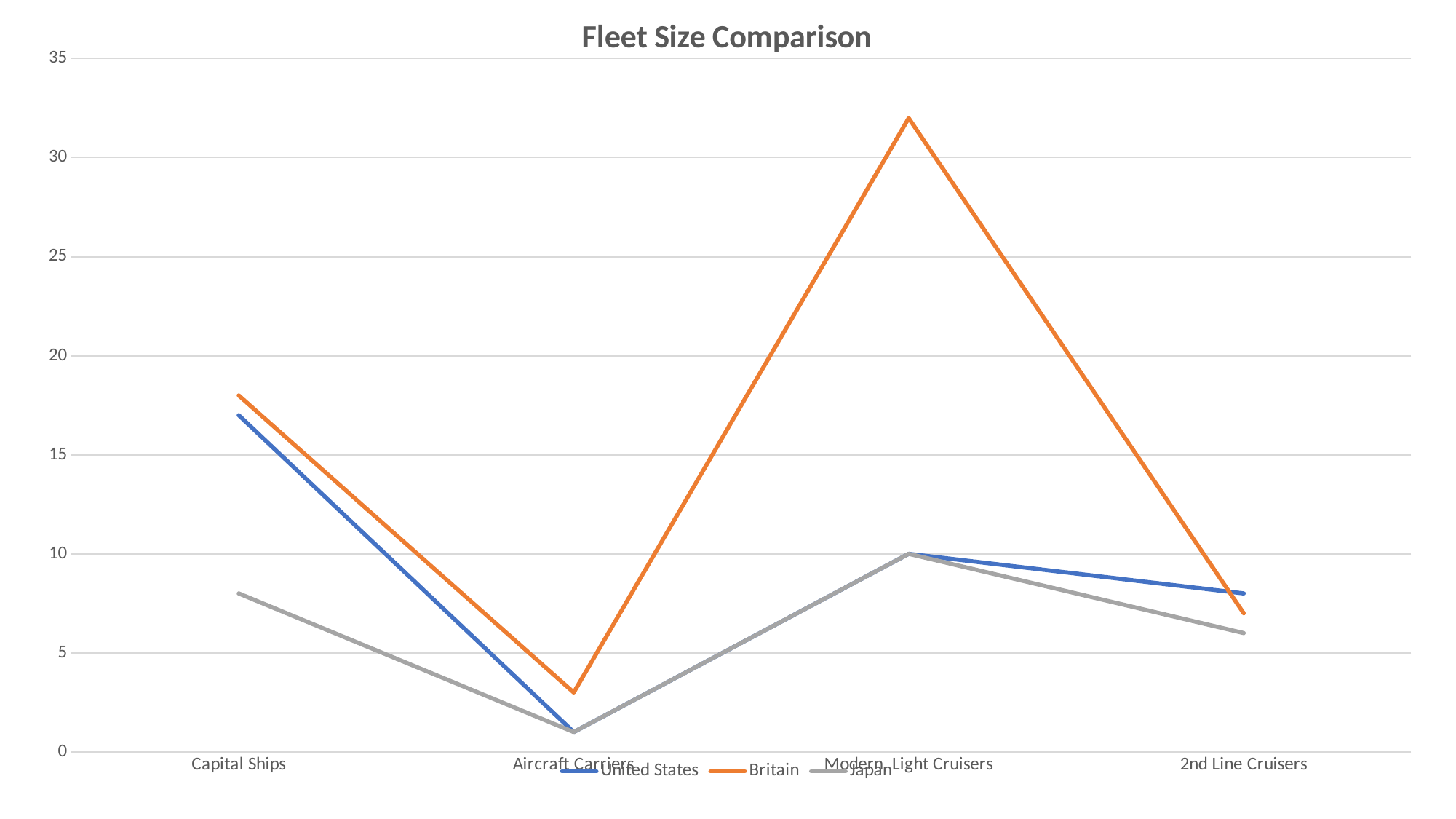

### Chart: Fleet Size Comparison

| Category | United States | Britain | Japan |
|---|---|---|---|
| Capital Ships | 17.0 | 18.0 | 8.0 |
| Aircraft Carriers | 1.0 | 3.0 | 1.0 |
| Modern, Light Cruisers | 10.0 | 32.0 | 10.0 |
| 2nd Line Cruisers | 8.0 | 7.0 | 6.0 |